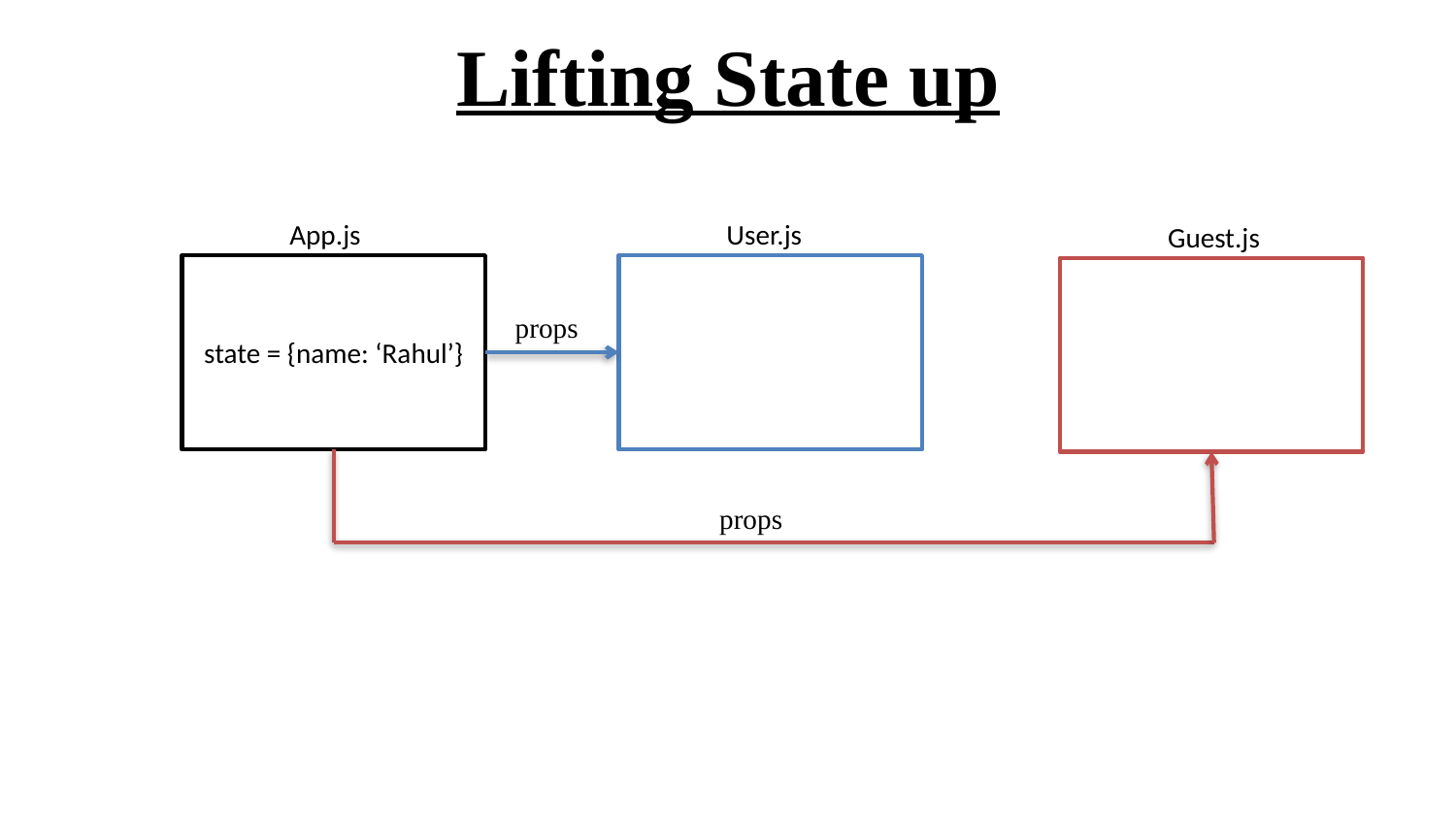

# Lifting State up
App.js
User.js
Guest.js

props
state = {name: ‘Rahul’}
props